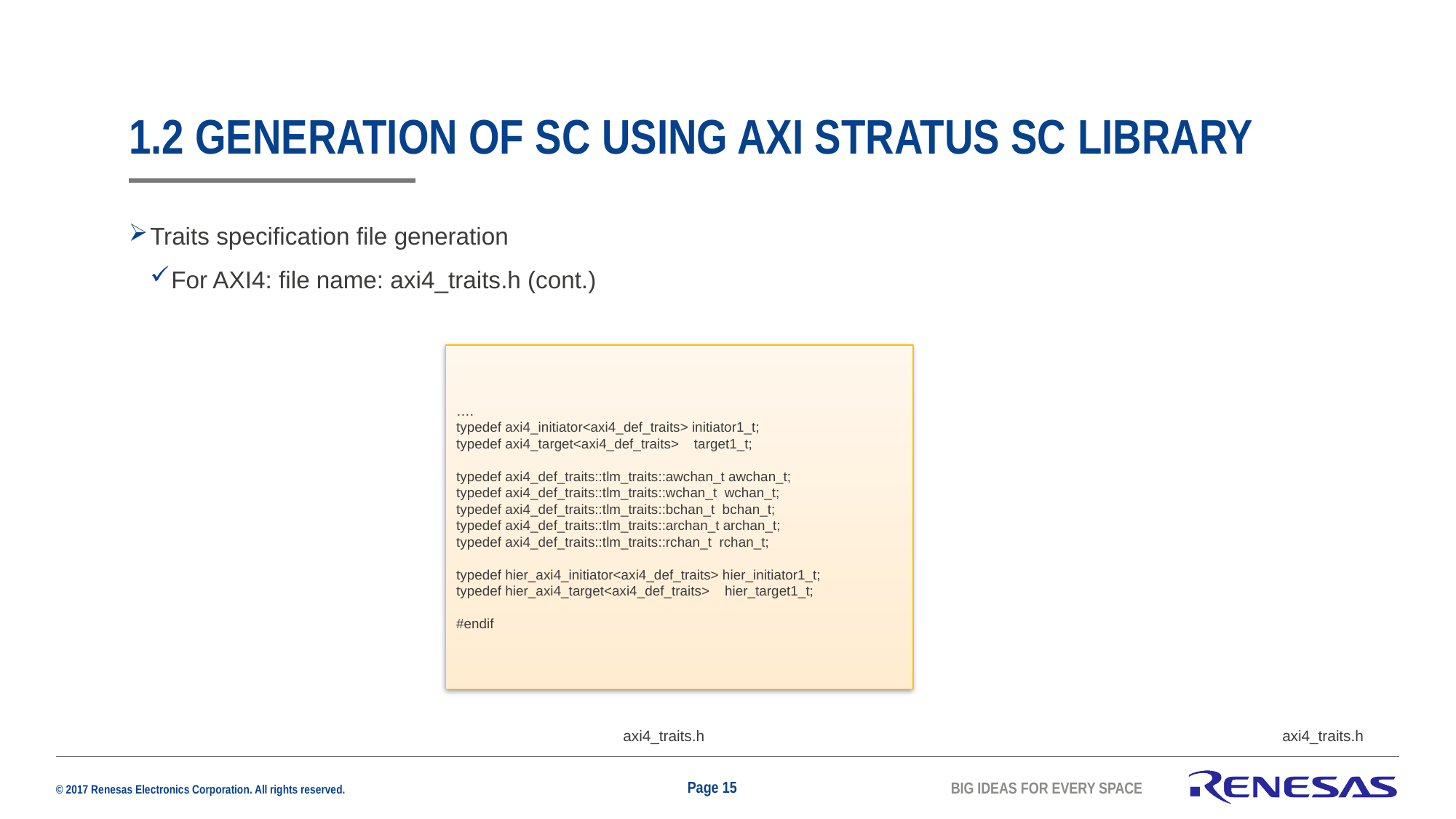

1.2 Generation of SC using AXI Stratus SC library
Traits specification file generation
For AXI4: file name: axi4_traits.h (cont.)
….
typedef axi4_initiator<axi4_def_traits> initiator1_t;
typedef axi4_target<axi4_def_traits>    target1_t;

typedef axi4_def_traits::tlm_traits::awchan_t awchan_t;
typedef axi4_def_traits::tlm_traits::wchan_t  wchan_t;
typedef axi4_def_traits::tlm_traits::bchan_t  bchan_t;
typedef axi4_def_traits::tlm_traits::archan_t archan_t;
typedef axi4_def_traits::tlm_traits::rchan_t  rchan_t;

typedef hier_axi4_initiator<axi4_def_traits> hier_initiator1_t;
typedef hier_axi4_target<axi4_def_traits>    hier_target1_t;

#endif
axi4_traits.h
axi4_traits.h
Page 15